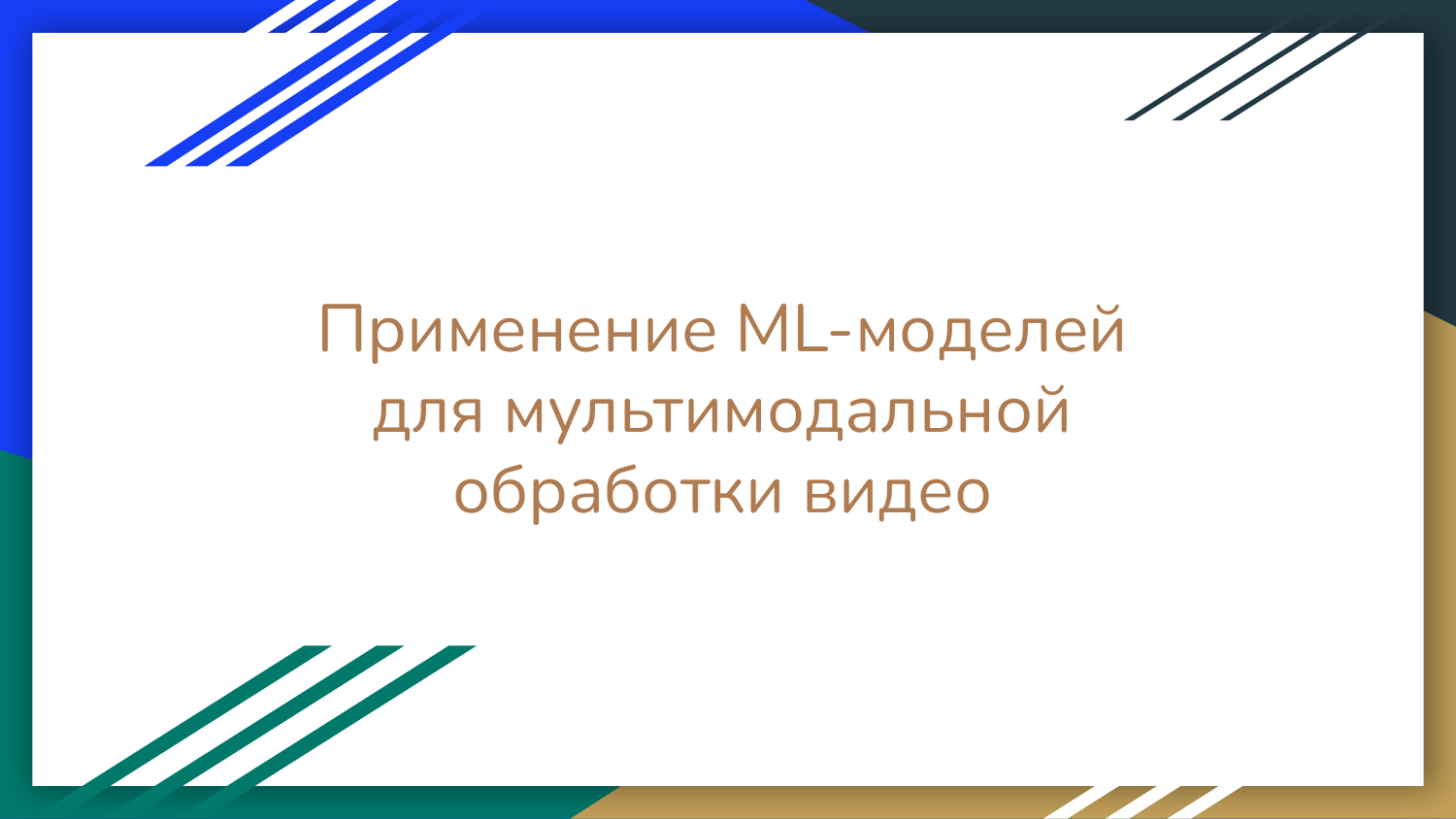

# Применение ML-моделей для мультимодальной обработки видео